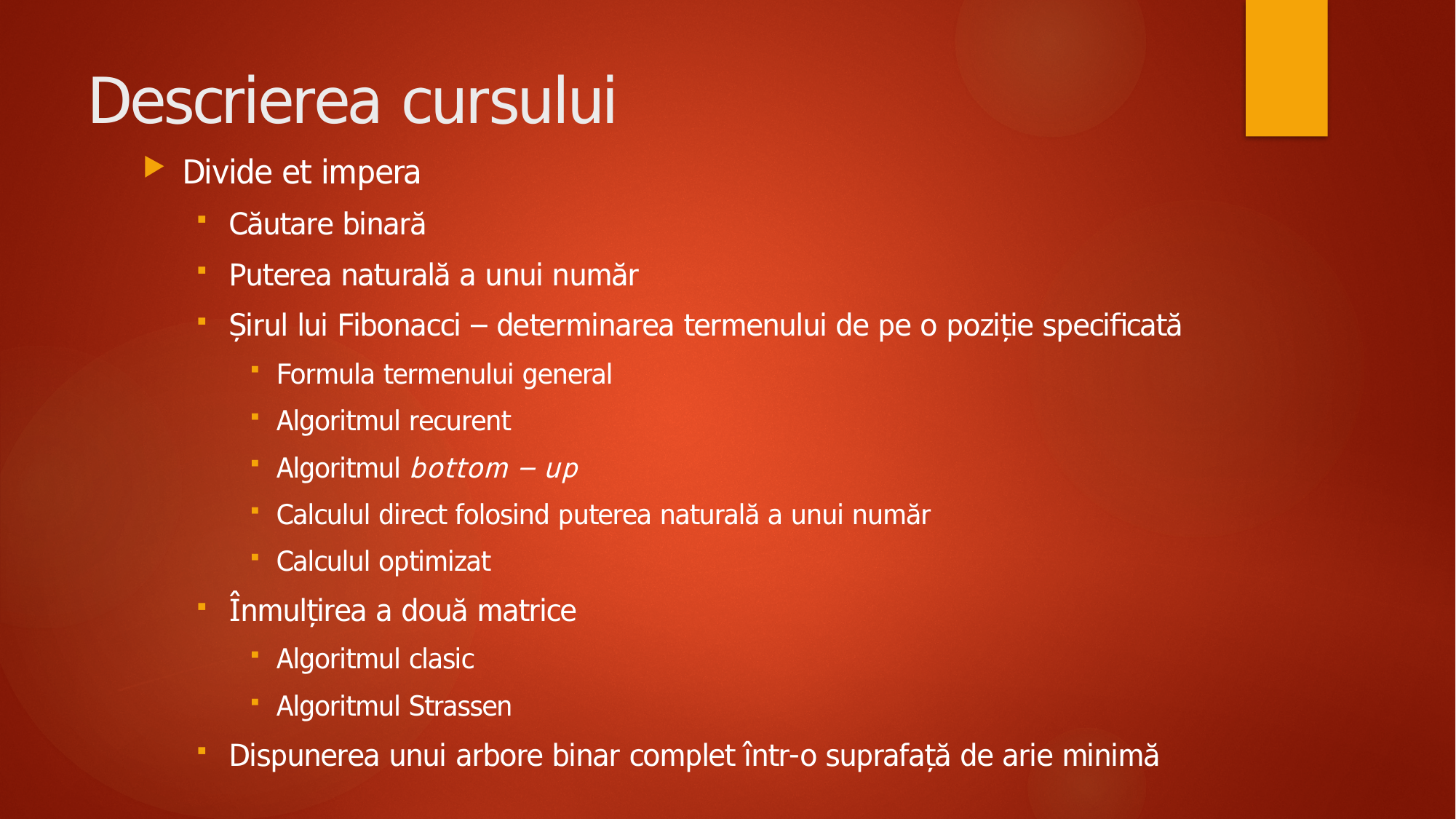

# Descrierea cursului
Divide et impera
Căutare binară
Puterea naturală a unui număr
Șirul lui Fibonacci – determinarea termenului de pe o poziție specificată
Formula termenului general
Algoritmul recurent
Algoritmul bottom – up
Calculul direct folosind puterea naturală a unui număr
Calculul optimizat
Înmulțirea a două matrice
Algoritmul clasic
Algoritmul Strassen
Dispunerea unui arbore binar complet într-o suprafață de arie minimă